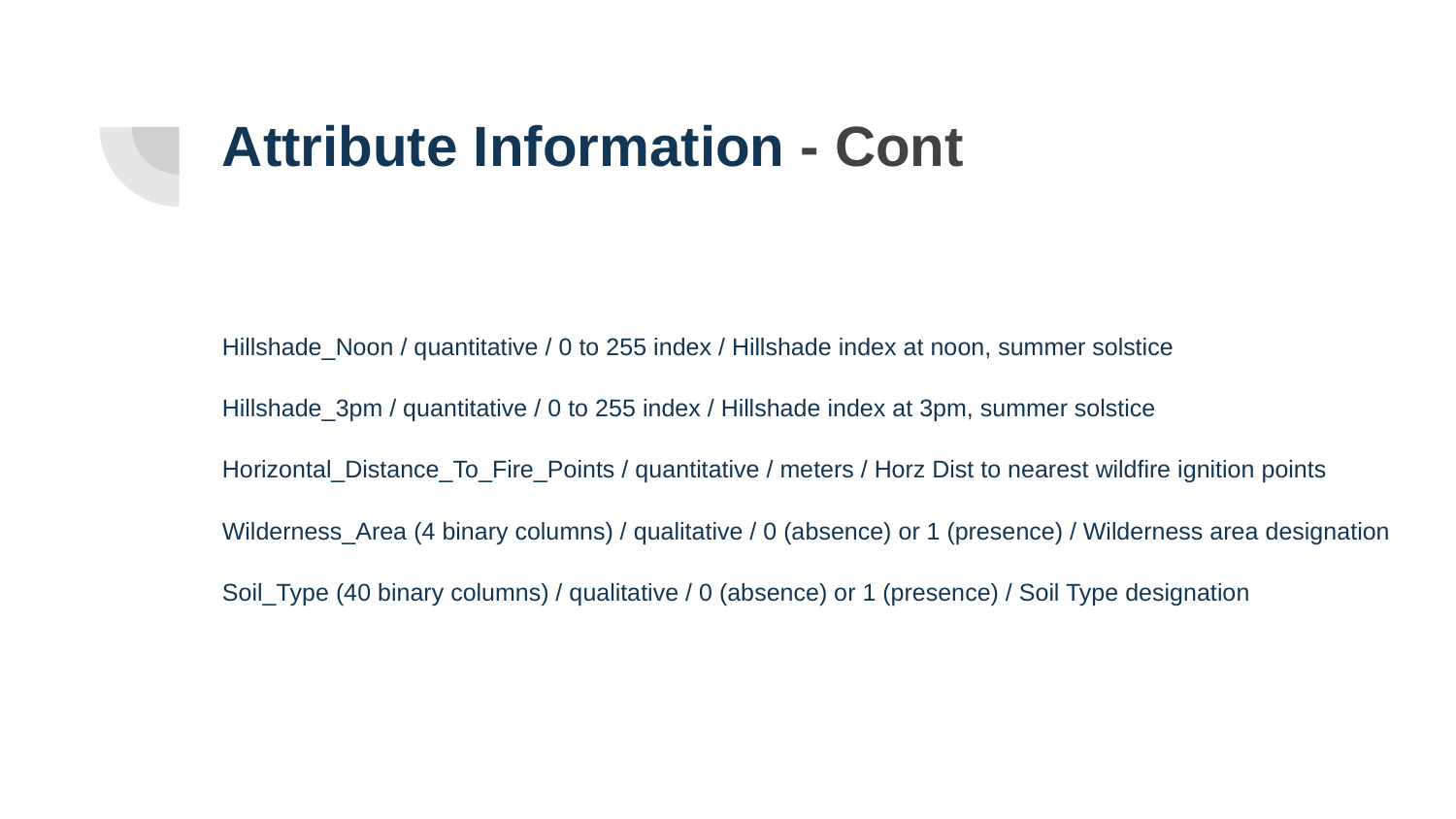

# Attribute Information - Cont
Hillshade_Noon / quantitative / 0 to 255 index / Hillshade index at noon, summer solstice
Hillshade_3pm / quantitative / 0 to 255 index / Hillshade index at 3pm, summer solstice
Horizontal_Distance_To_Fire_Points / quantitative / meters / Horz Dist to nearest wildfire ignition points
Wilderness_Area (4 binary columns) / qualitative / 0 (absence) or 1 (presence) / Wilderness area designation
Soil_Type (40 binary columns) / qualitative / 0 (absence) or 1 (presence) / Soil Type designation